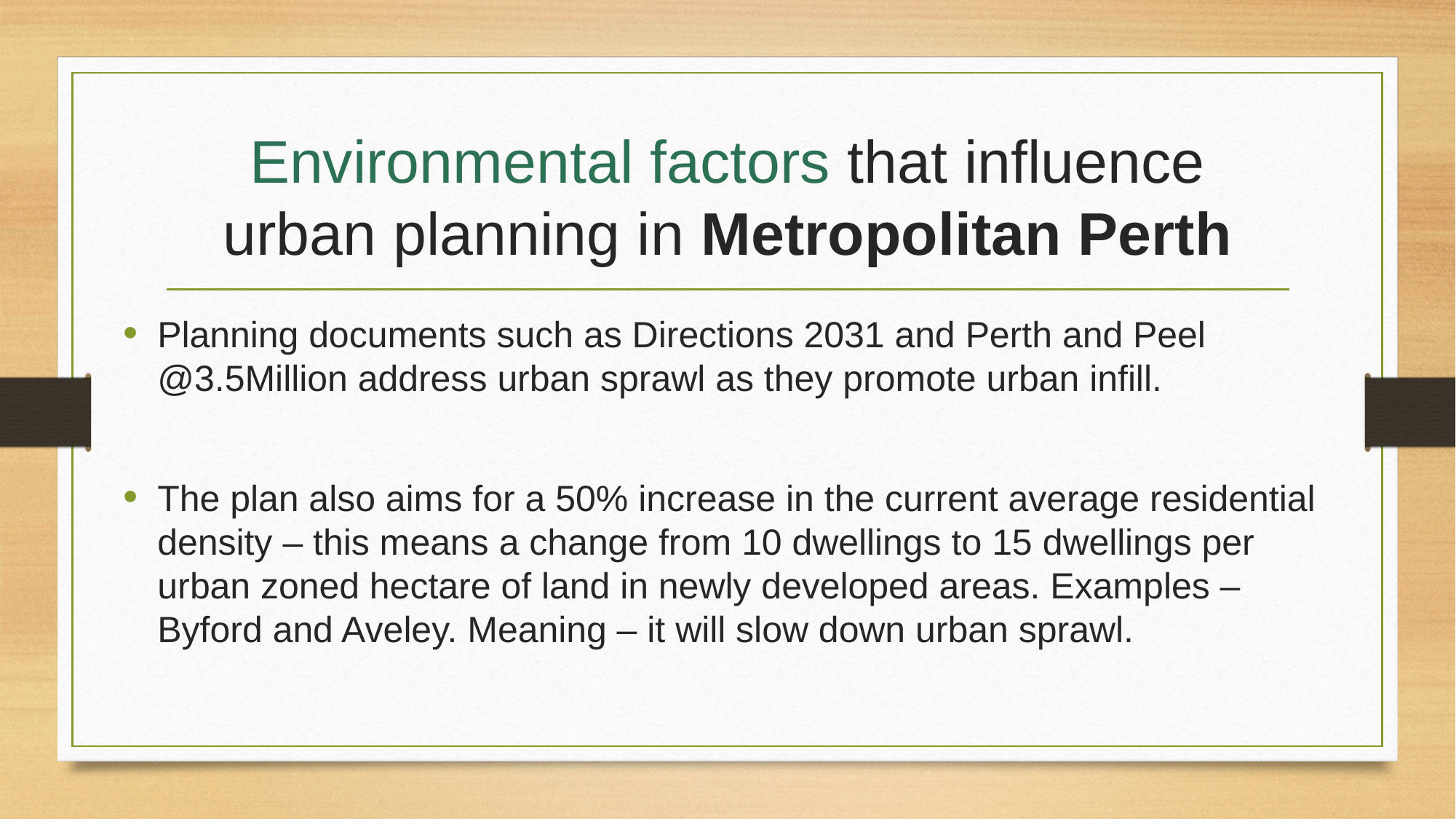

# Environmental factors that influence urban planning in Metropolitan Perth
Planning documents such as Directions 2031 and Perth and Peel @3.5Million address urban sprawl as they promote urban infill.

The plan also aims for a 50% increase in the current average residential density – this means a change from 10 dwellings to 15 dwellings per urban zoned hectare of land in newly developed areas. Examples – Byford and Aveley. Meaning – it will slow down urban sprawl.